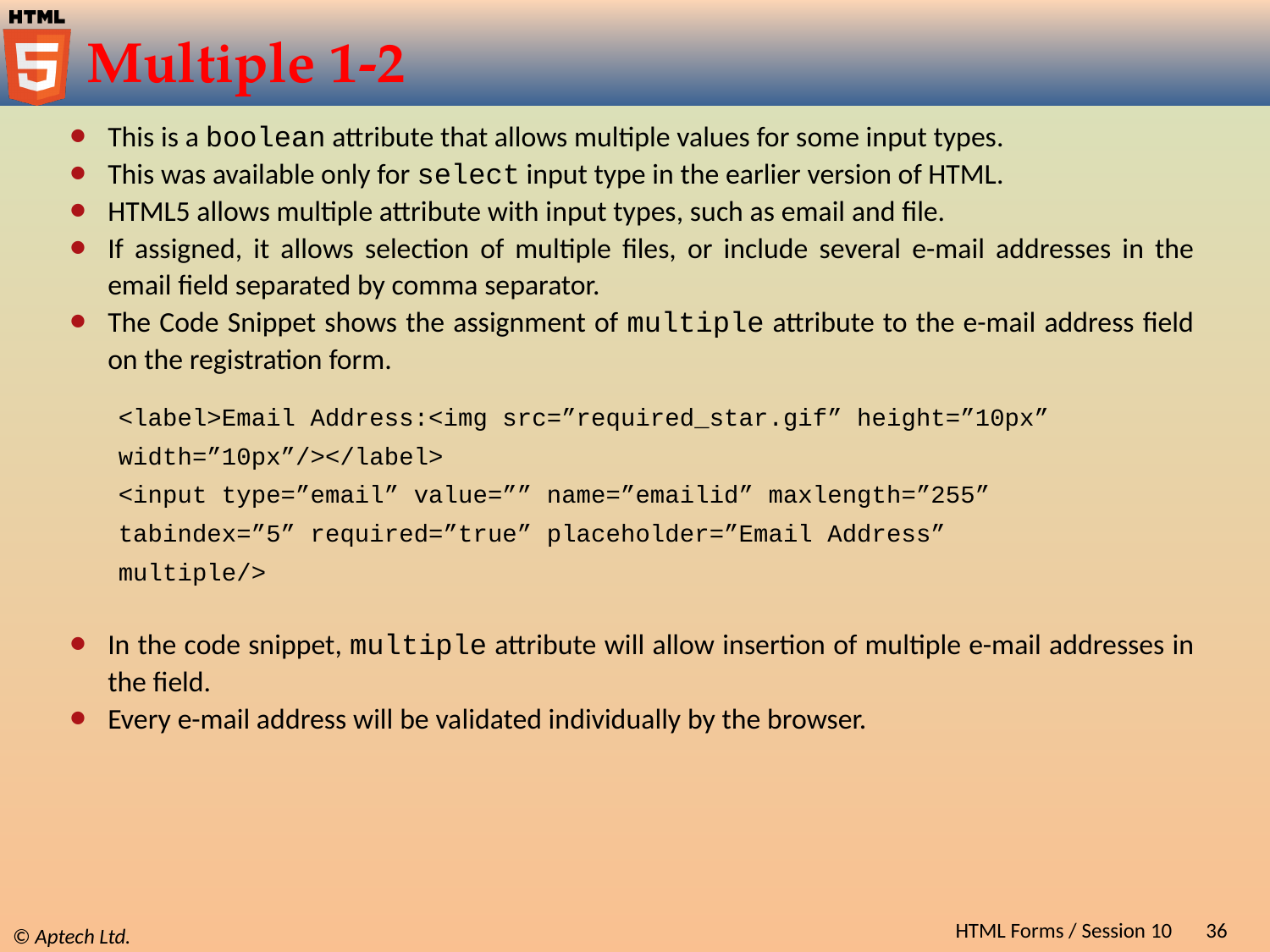

# Multiple 1-2
This is a boolean attribute that allows multiple values for some input types.
This was available only for select input type in the earlier version of HTML.
HTML5 allows multiple attribute with input types, such as email and file.
If assigned, it allows selection of multiple files, or include several e-mail addresses in the email field separated by comma separator.
The Code Snippet shows the assignment of multiple attribute to the e-mail address field on the registration form.
<label>Email Address:<img src=”required_star.gif” height=”10px”
width=”10px”/></label>
<input type=”email” value=”” name=”emailid” maxlength=”255”
tabindex=”5” required=”true” placeholder=”Email Address”
multiple/>
In the code snippet, multiple attribute will allow insertion of multiple e-mail addresses in the field.
Every e-mail address will be validated individually by the browser.
HTML Forms / Session 10
36